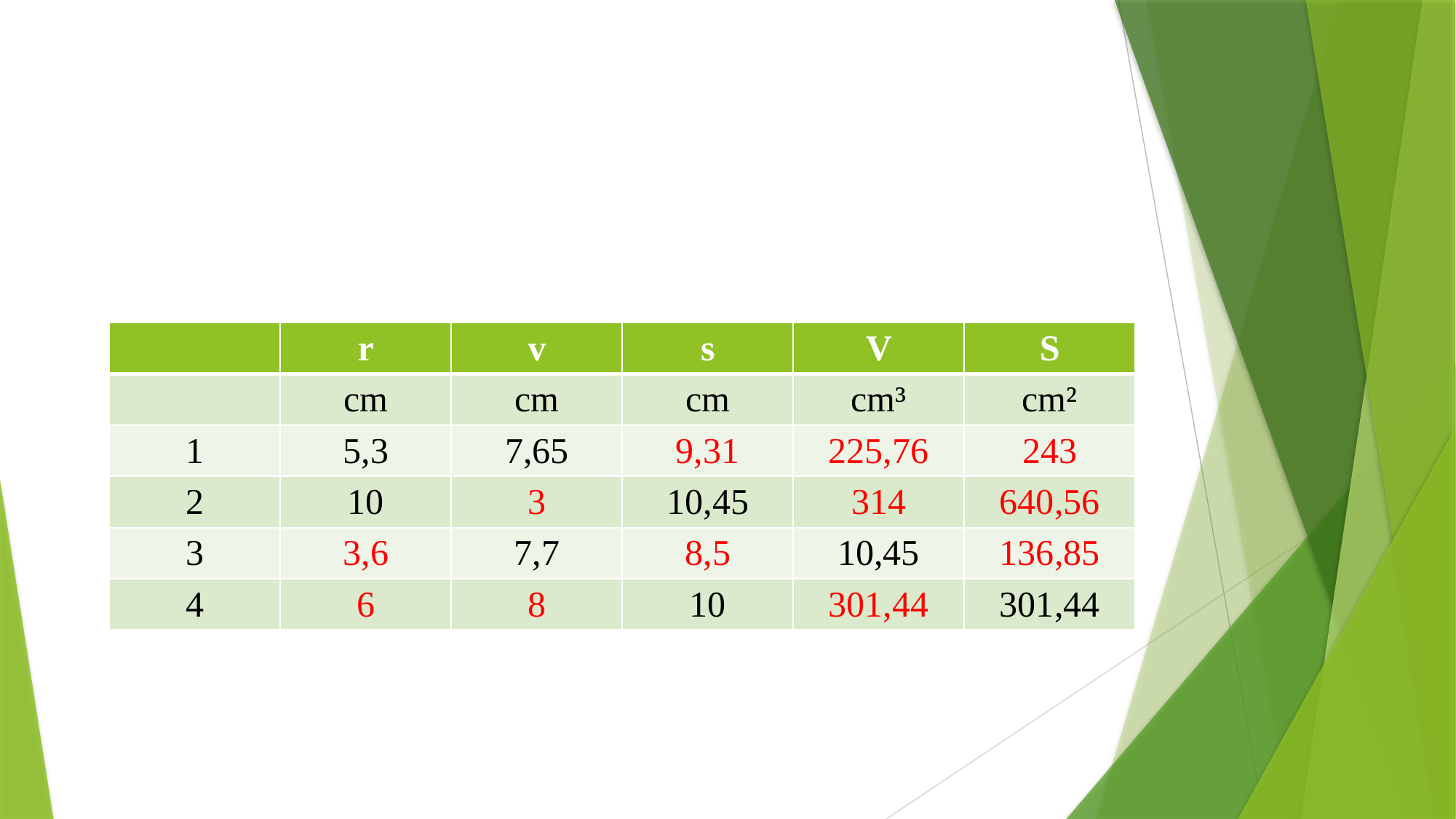

|  | r | v | s | V | S |
| --- | --- | --- | --- | --- | --- |
|  | cm | cm | cm | cm³ | cm² |
| 1 | 5,3 | 7,65 | 9,31 | 225,76 | 243 |
| 2 | 10 | 3 | 10,45 | 314 | 640,56 |
| 3 | 3,6 | 7,7 | 8,5 | 10,45 | 136,85 |
| 4 | 6 | 8 | 10 | 301,44 | 301,44 |